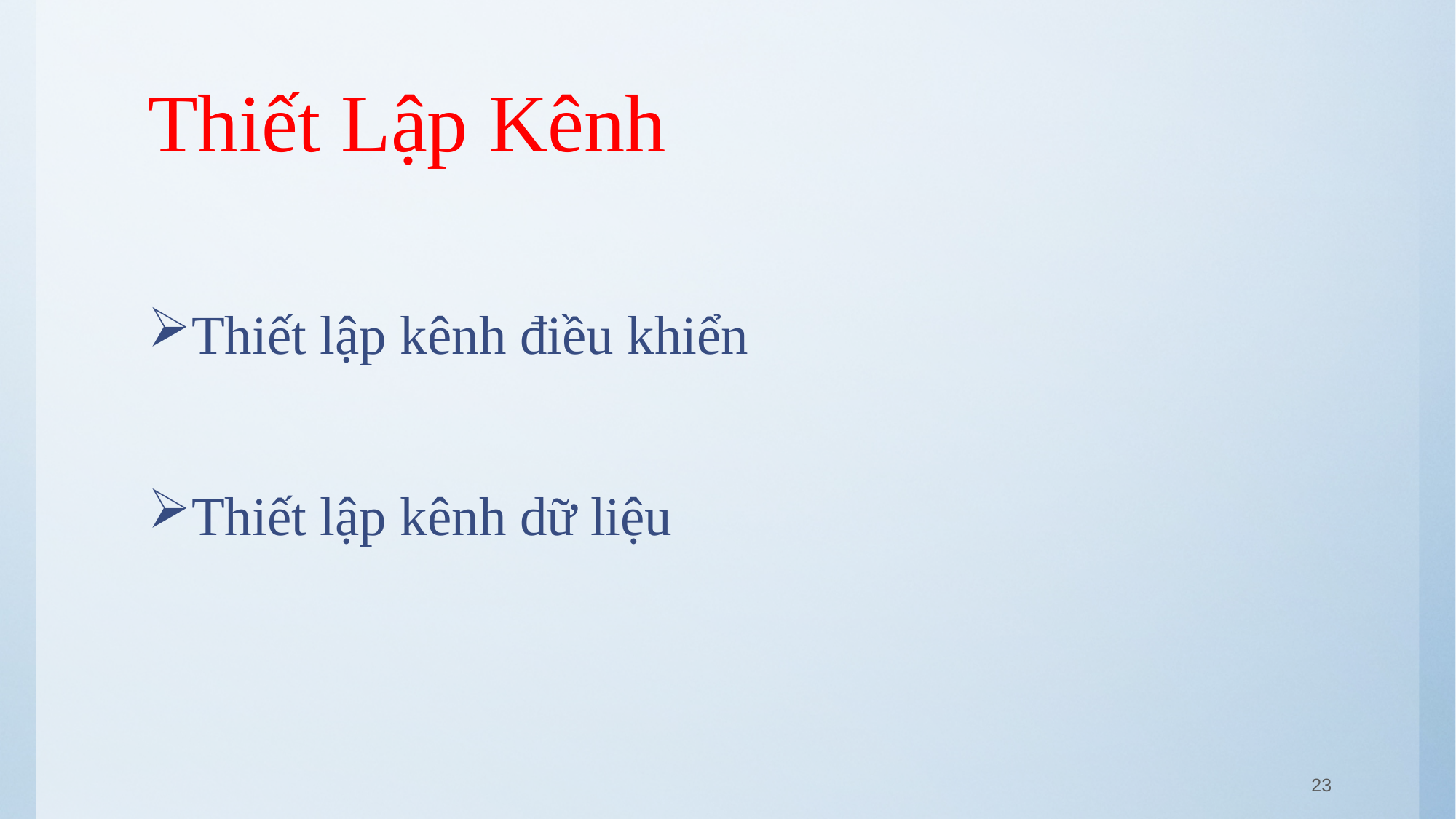

# Thiết Lập Kênh

Thiết lập kênh điều khiển

Thiết lập kênh dữ liệu
23